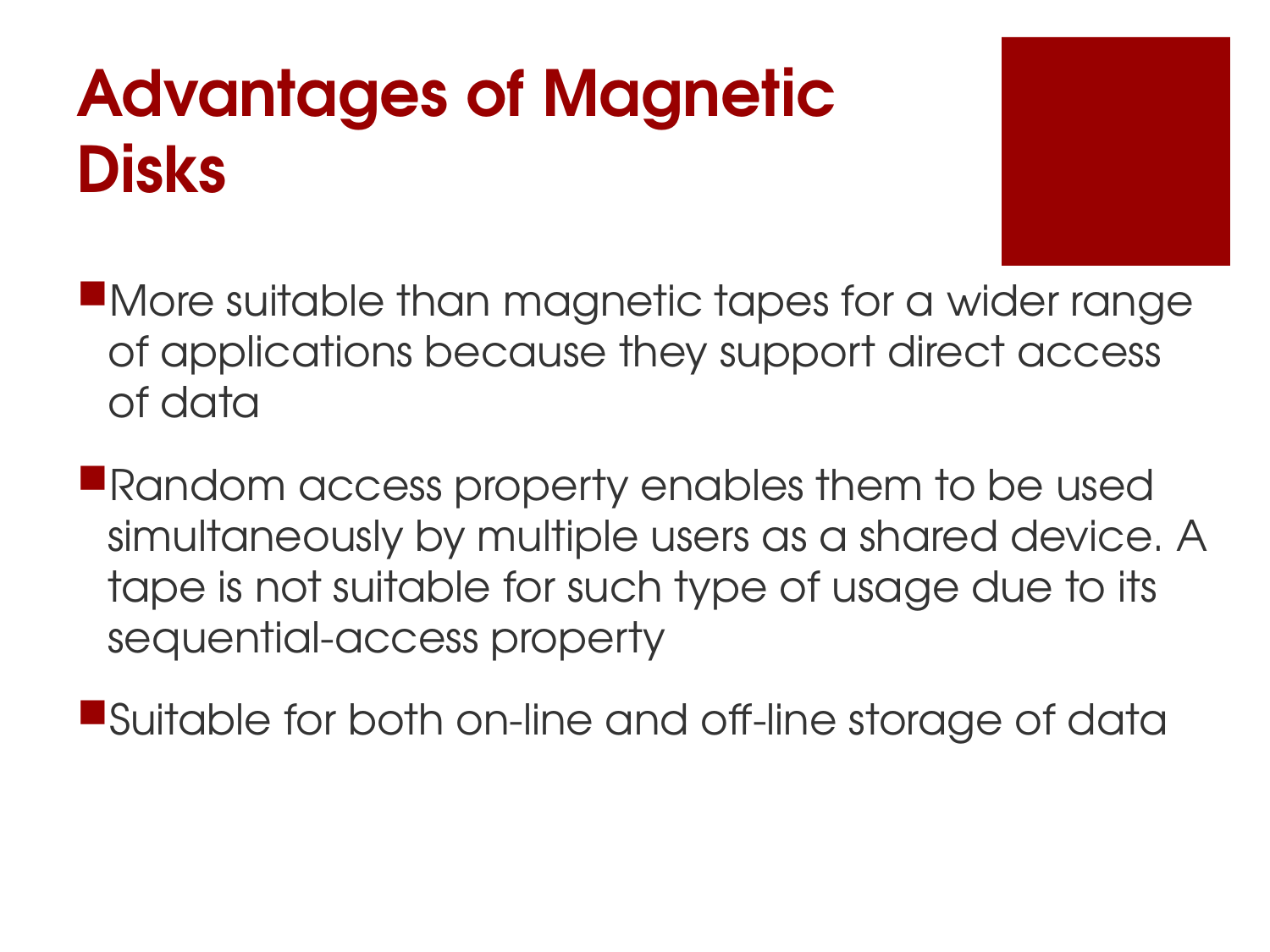

# Advantages of Magnetic Disks
More suitable than magnetic tapes for a wider range of applications because they support direct access of data
Random access property enables them to be used simultaneously by multiple users as a shared device. A tape is not suitable for such type of usage due to its sequential-access property
Suitable for both on-line and off-line storage of data